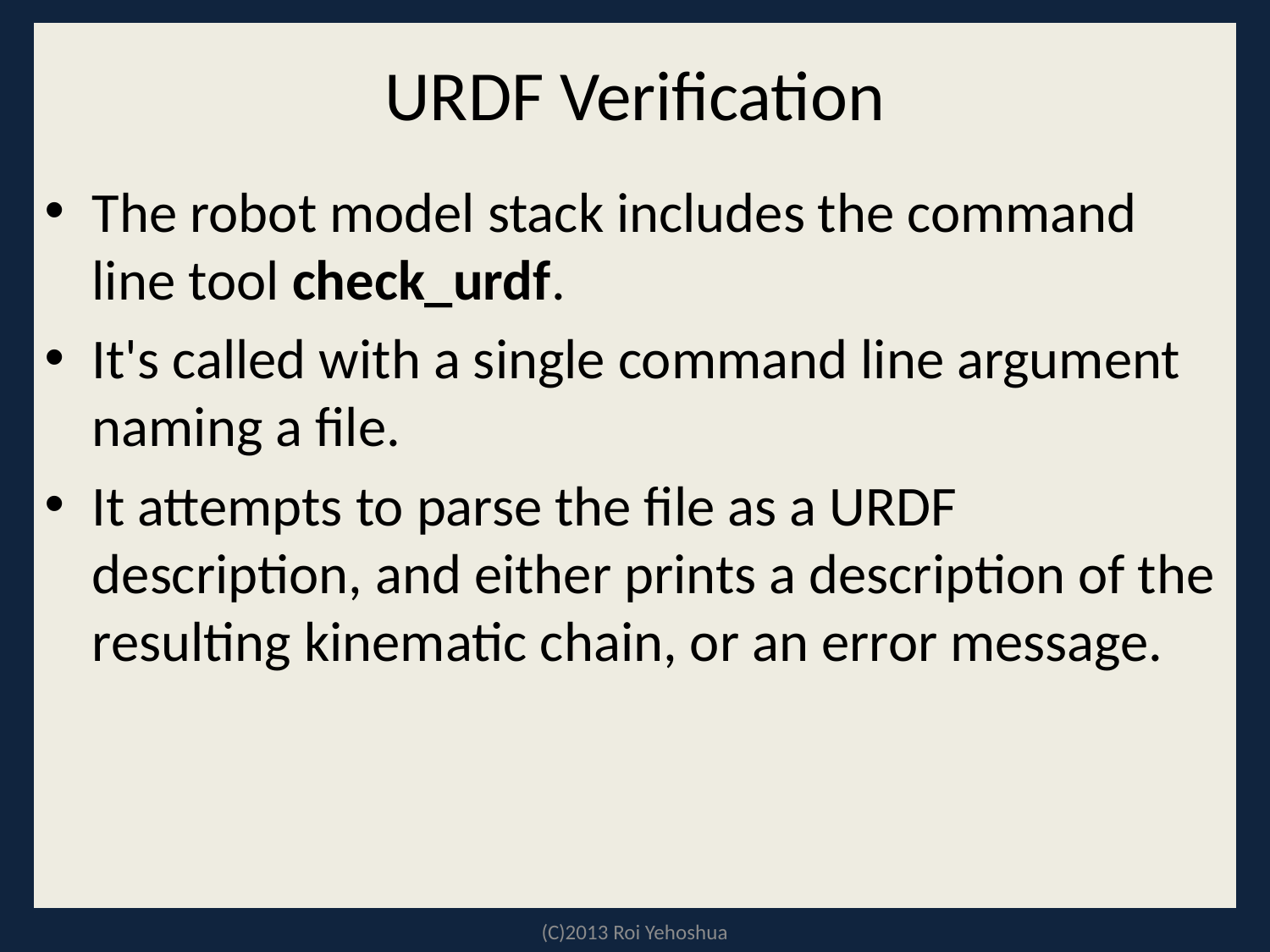

# URDF Verification
The robot model stack includes the command line tool check_urdf.
It's called with a single command line argument naming a file.
It attempts to parse the file as a URDF description, and either prints a description of the resulting kinematic chain, or an error message.

(C)2013 Roi Yehoshua